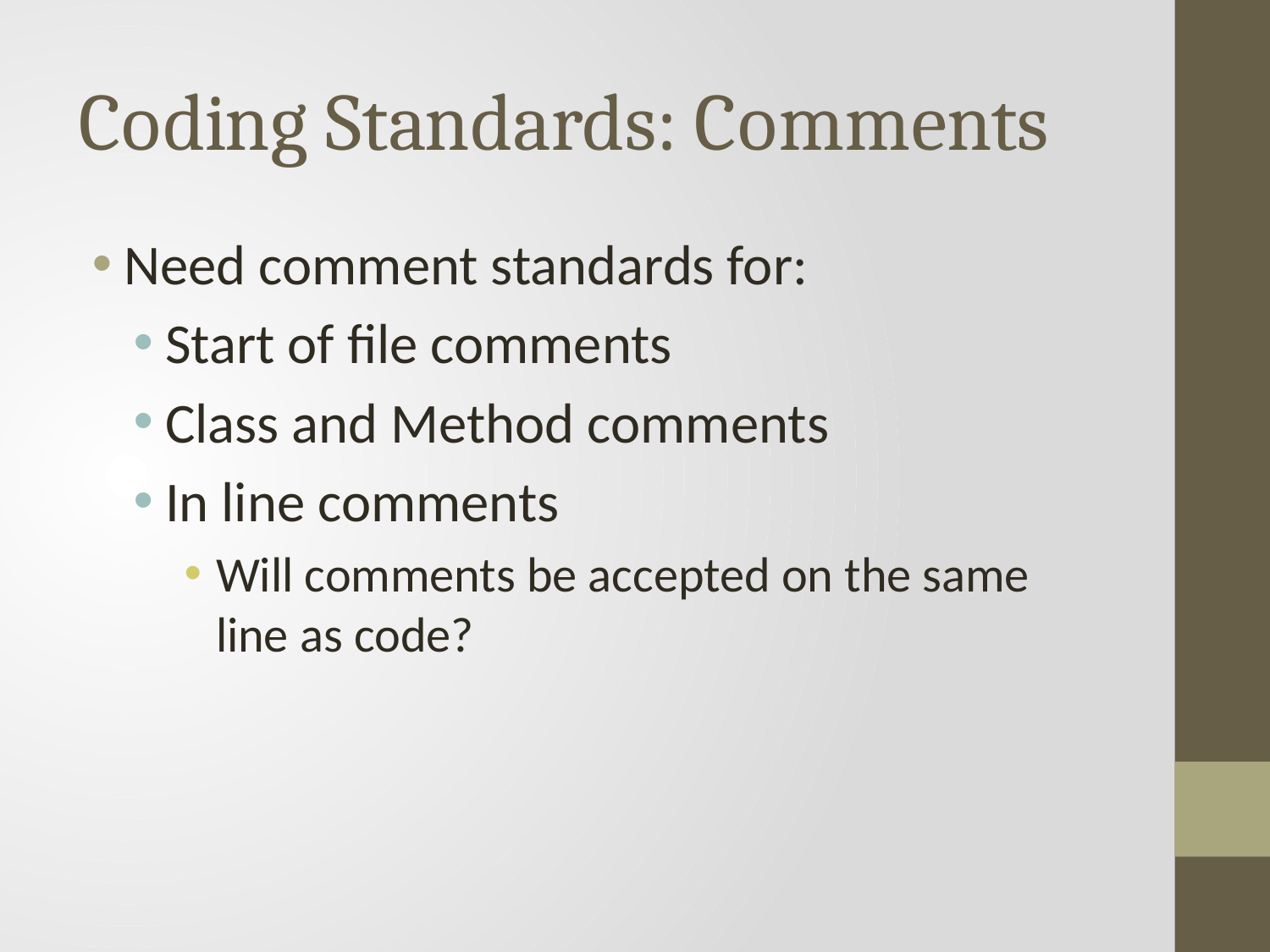

# Coding Standards: Comments
Need comment standards for:
Start of file comments
Class and Method comments
In line comments
Will comments be accepted on the same line as code?